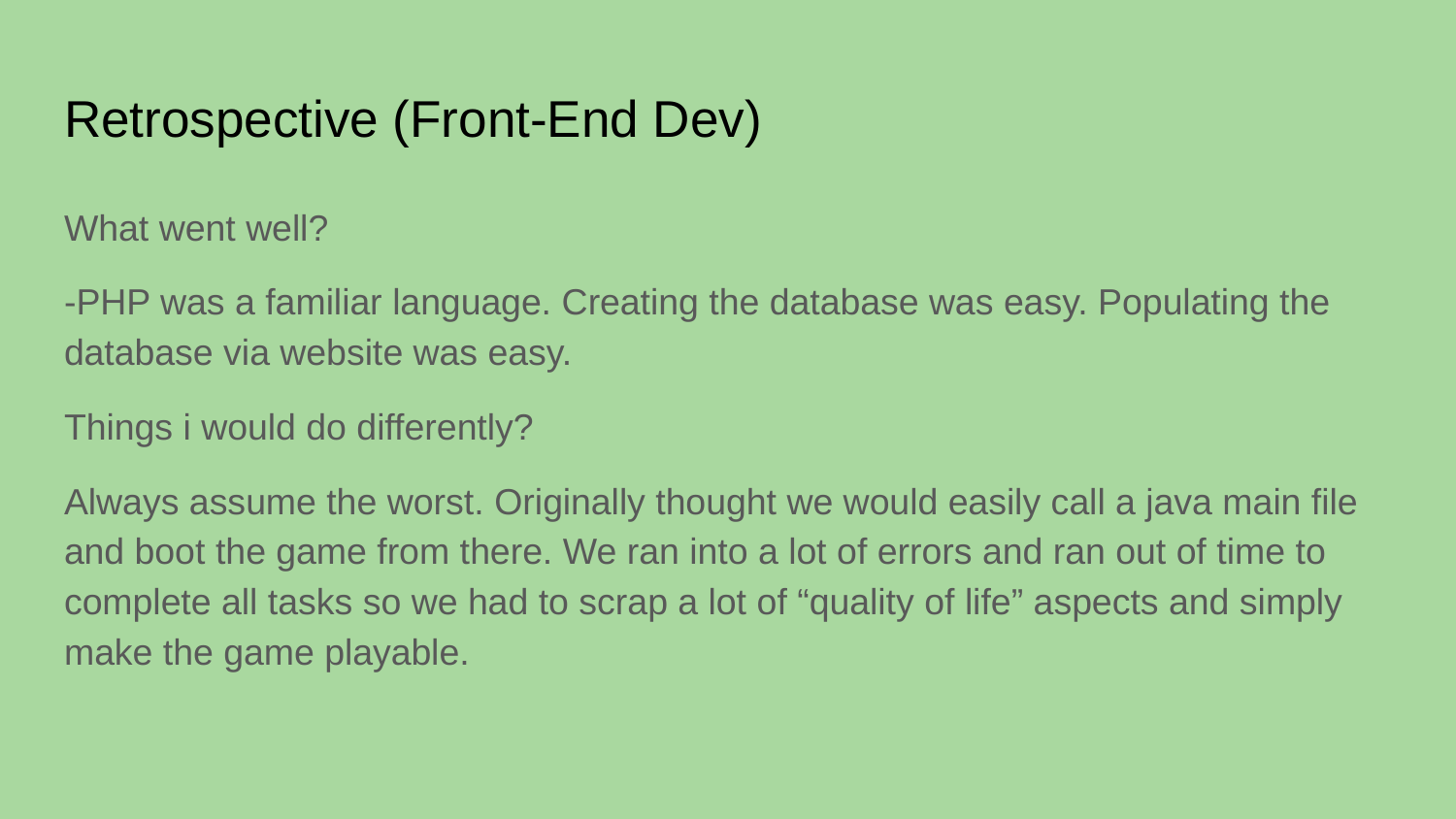

# Retrospective (Front-End Dev)

What went well?
-PHP was a familiar language. Creating the database was easy. Populating the database via website was easy.
Things i would do differently?
Always assume the worst. Originally thought we would easily call a java main file and boot the game from there. We ran into a lot of errors and ran out of time to complete all tasks so we had to scrap a lot of “quality of life” aspects and simply make the game playable.